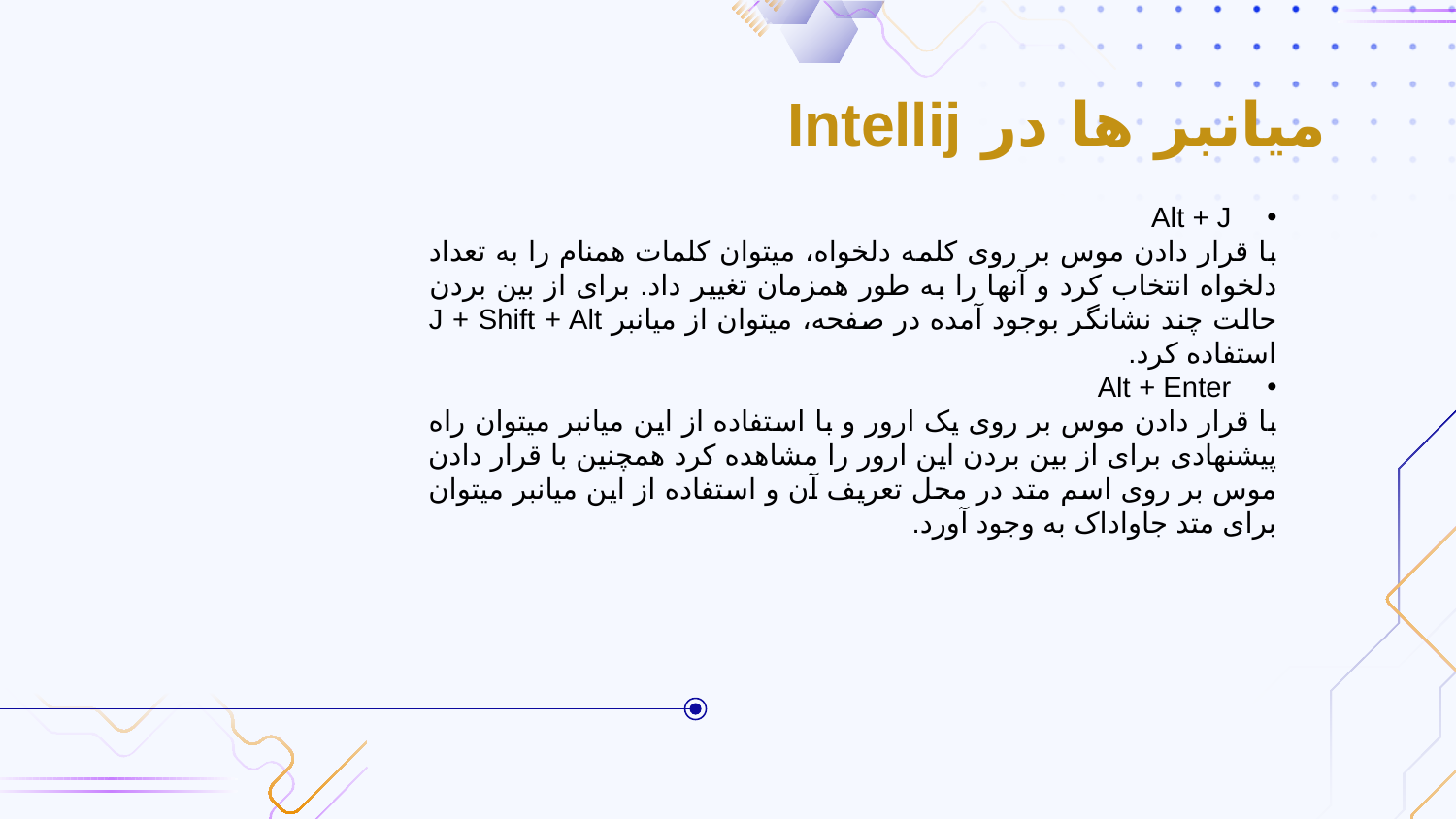

# میانبر ها در Intellij
Alt + J
با قرار دادن موس بر روی کلمه دلخواه، میتوان کلمات همنام را به تعداد دلخواه انتخاب کرد و آنها را به طور همزمان تغییر داد. برای از بین بردن حالت چند نشانگر بوجود آمده در صفحه، میتوان از میانبر J + Shift + Alt استفاده کرد.
Alt + Enter
با قرار دادن موس بر روی یک ارور و با استفاده از این میانبر میتوان راه پیشنهادی برای از بین بردن این ارور را مشاهده کرد همچنین با قرار دادن موس بر روی اسم متد در محل تعریف آن و استفاده از این میانبر میتوان برای متد جاواداک به وجود آورد.